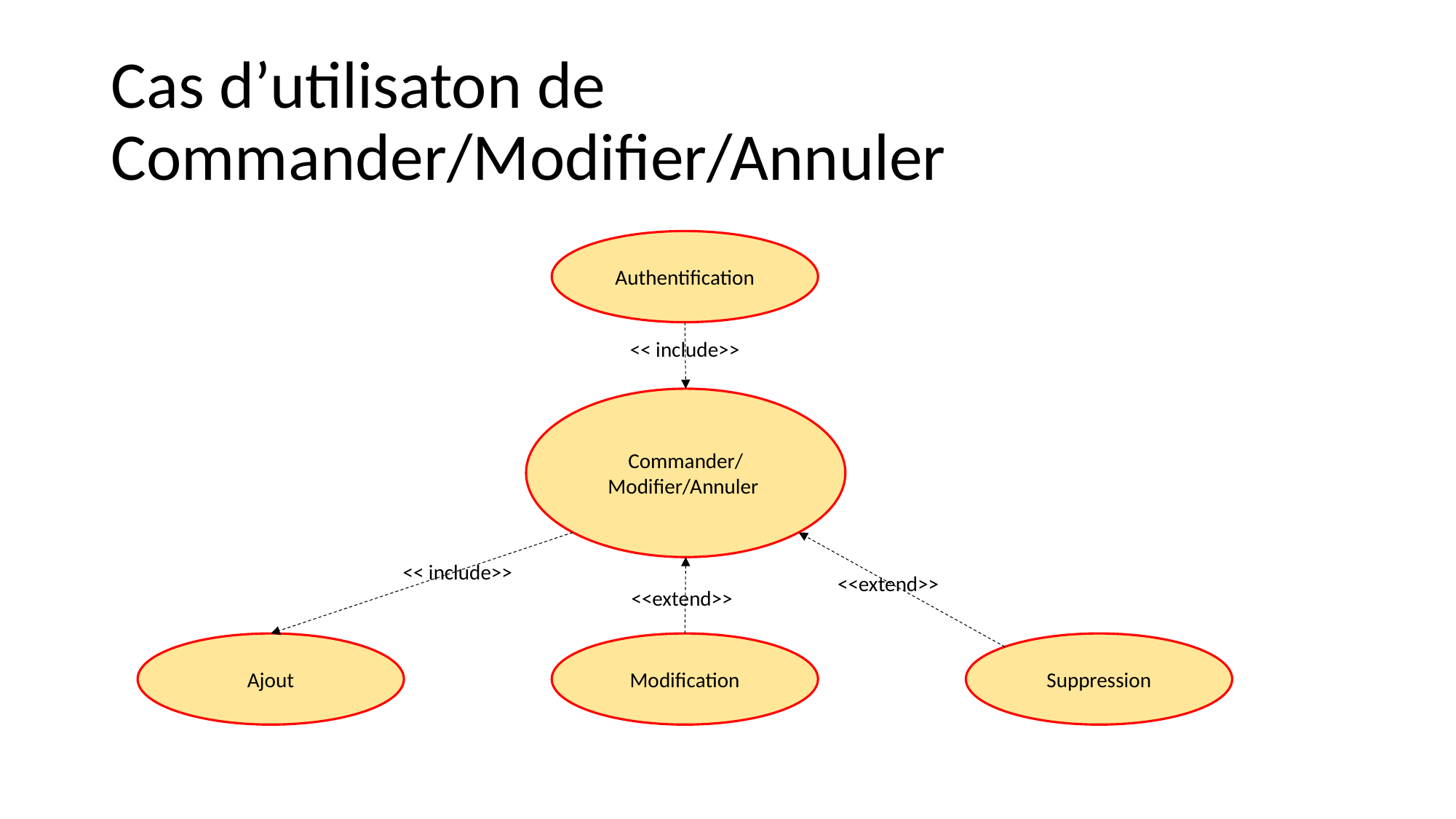

# Cas d’utilisaton de Commander/Modifier/Annuler
Authentification
<< include>>
Commander/Modifier/Annuler
<< include>>
<<extend>>
<<extend>>
Ajout
Modification
Suppression